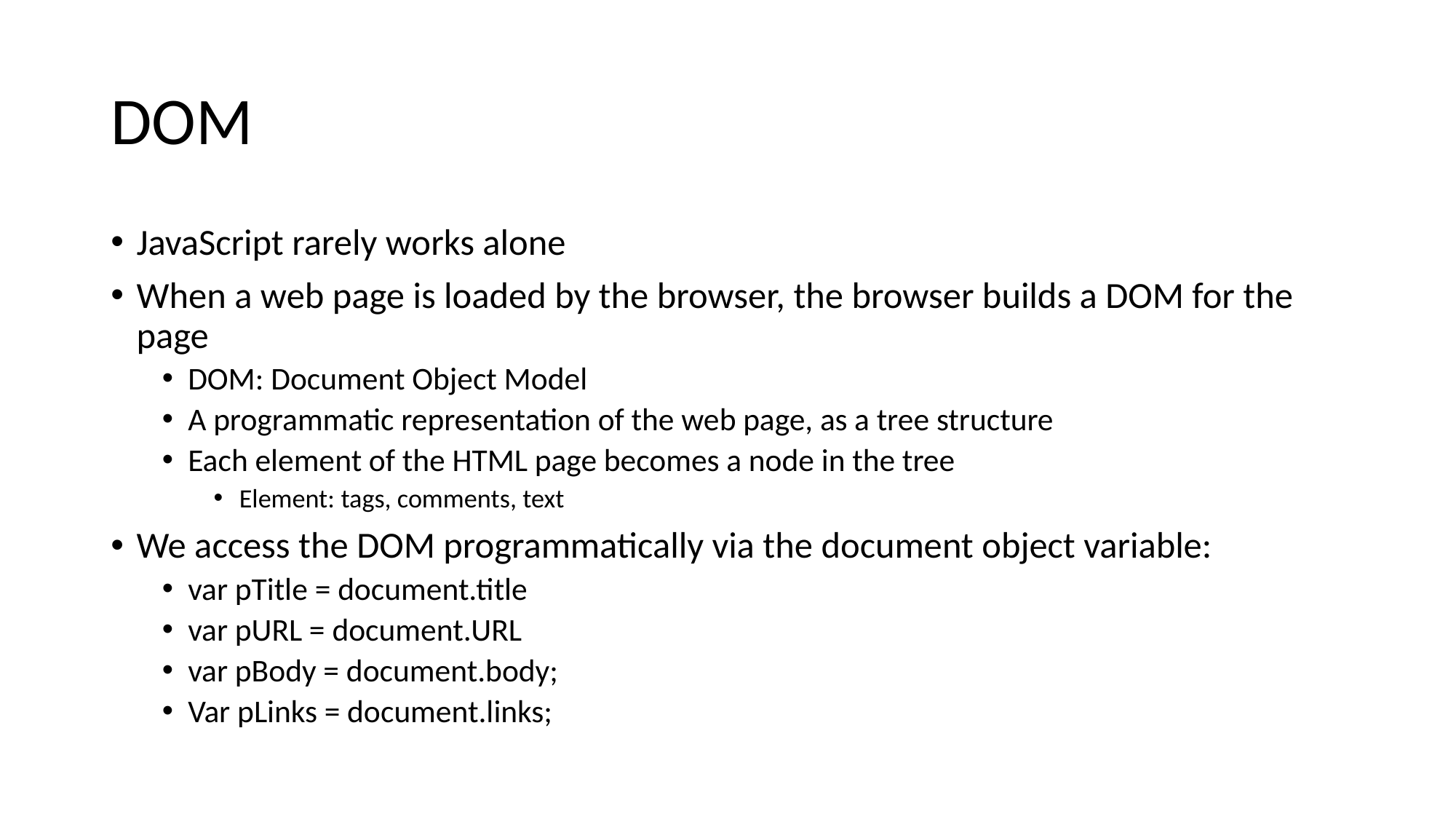

# DOM
JavaScript rarely works alone
When a web page is loaded by the browser, the browser builds a DOM for the page
DOM: Document Object Model
A programmatic representation of the web page, as a tree structure
Each element of the HTML page becomes a node in the tree
Element: tags, comments, text
We access the DOM programmatically via the document object variable:
var pTitle = document.title
var pURL = document.URL
var pBody = document.body;
Var pLinks = document.links;